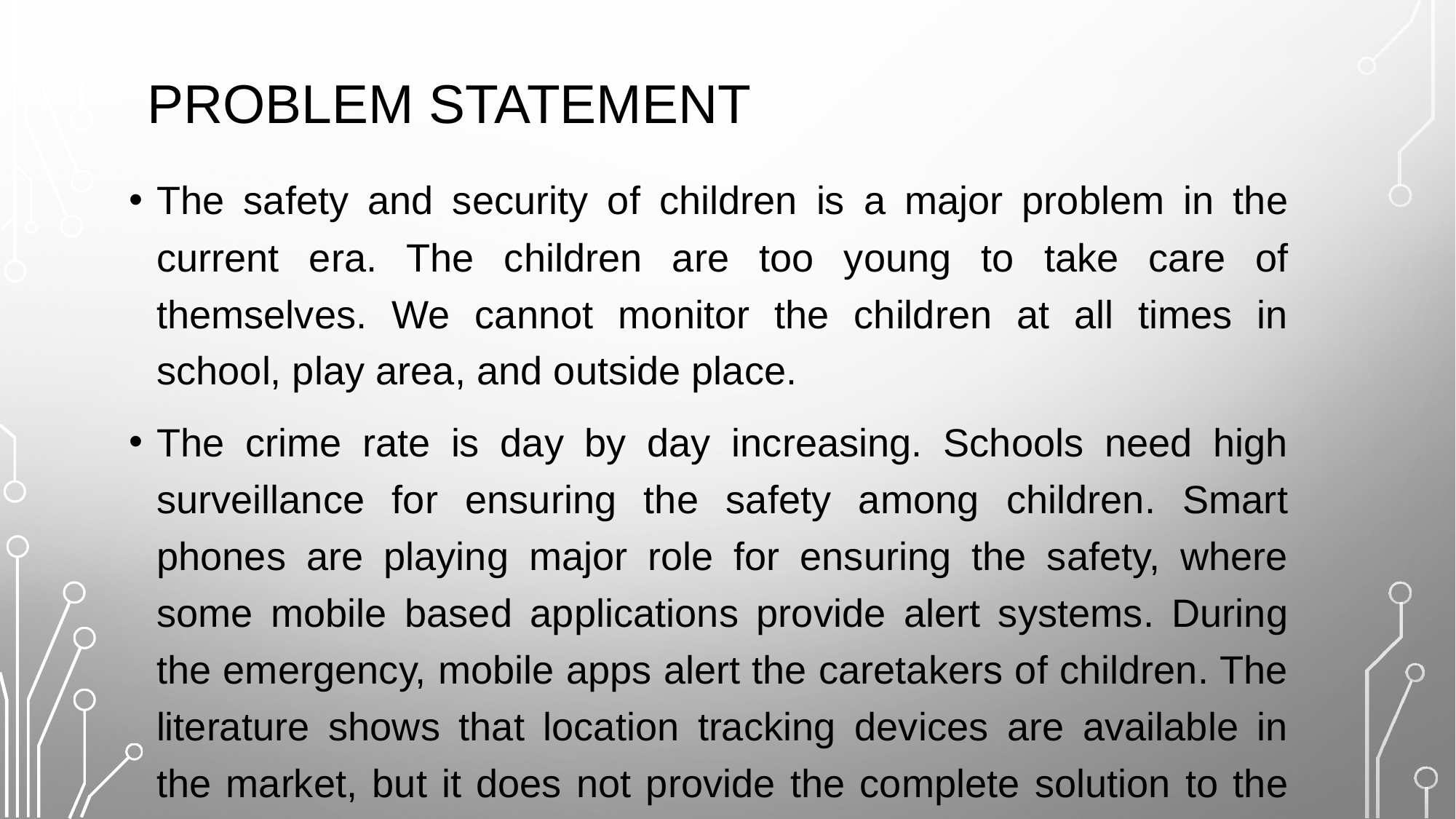

# PROBLEM STATEMENT
The safety and security of children is a major problem in the current era. The children are too young to take care of themselves. We cannot monitor the children at all times in school, play area, and outside place.
The crime rate is day by day increasing. Schools need high surveillance for ensuring the safety among children. Smart phones are playing major role for ensuring the safety, where some mobile based applications provide alert systems. During the emergency, mobile apps alert the caretakers of children. The literature shows that location tracking devices are available in the market, but it does not provide the complete solution to the problem.